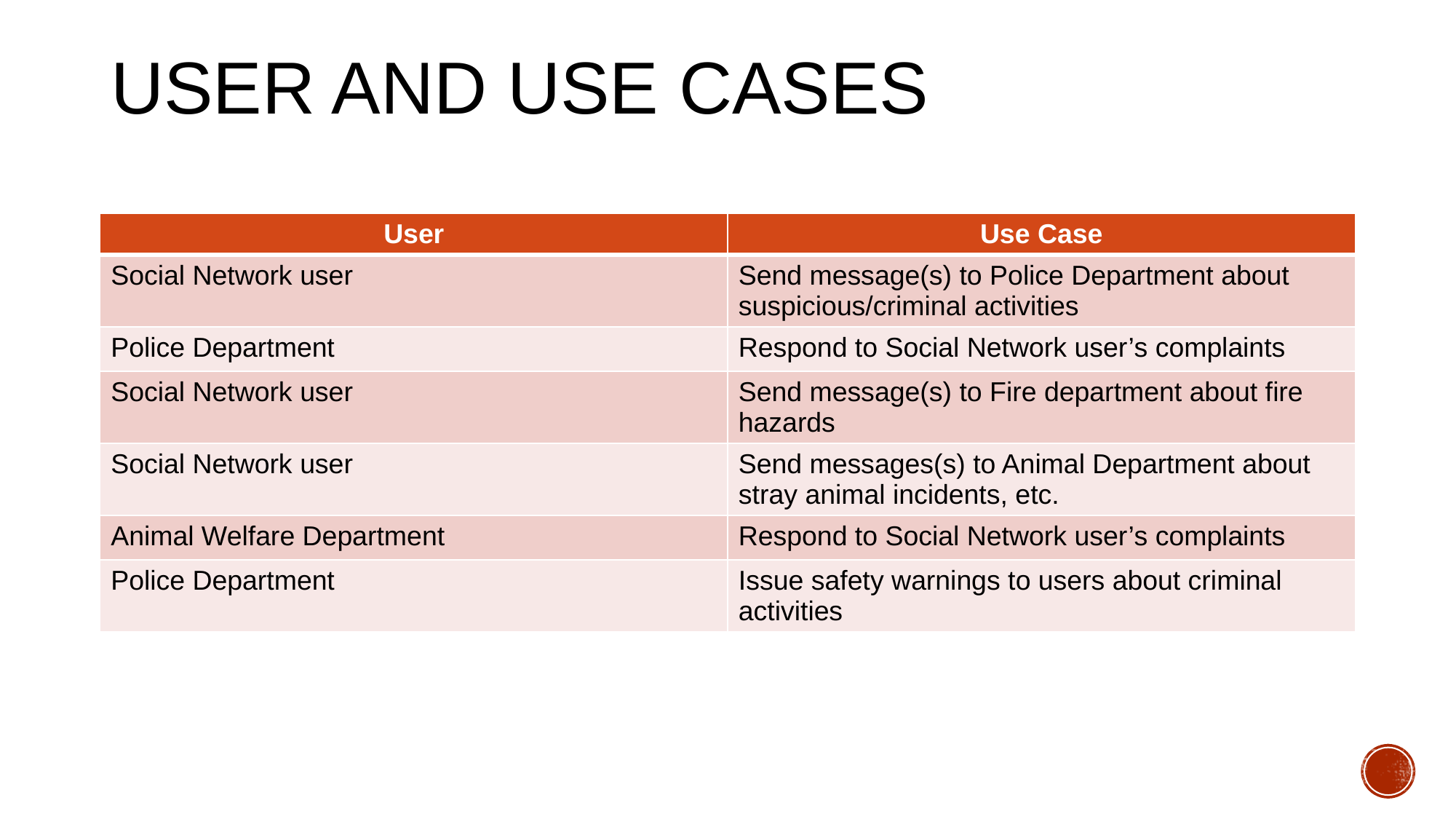

# USER AND USE CASES
| User | Use Case |
| --- | --- |
| Social Network user | Send message(s) to Police Department about suspicious/criminal activities |
| Police Department | Respond to Social Network user’s complaints |
| Social Network user | Send message(s) to Fire department about fire hazards |
| Social Network user | Send messages(s) to Animal Department about stray animal incidents, etc. |
| Animal Welfare Department | Respond to Social Network user’s complaints |
| Police Department | Issue safety warnings to users about criminal activities |